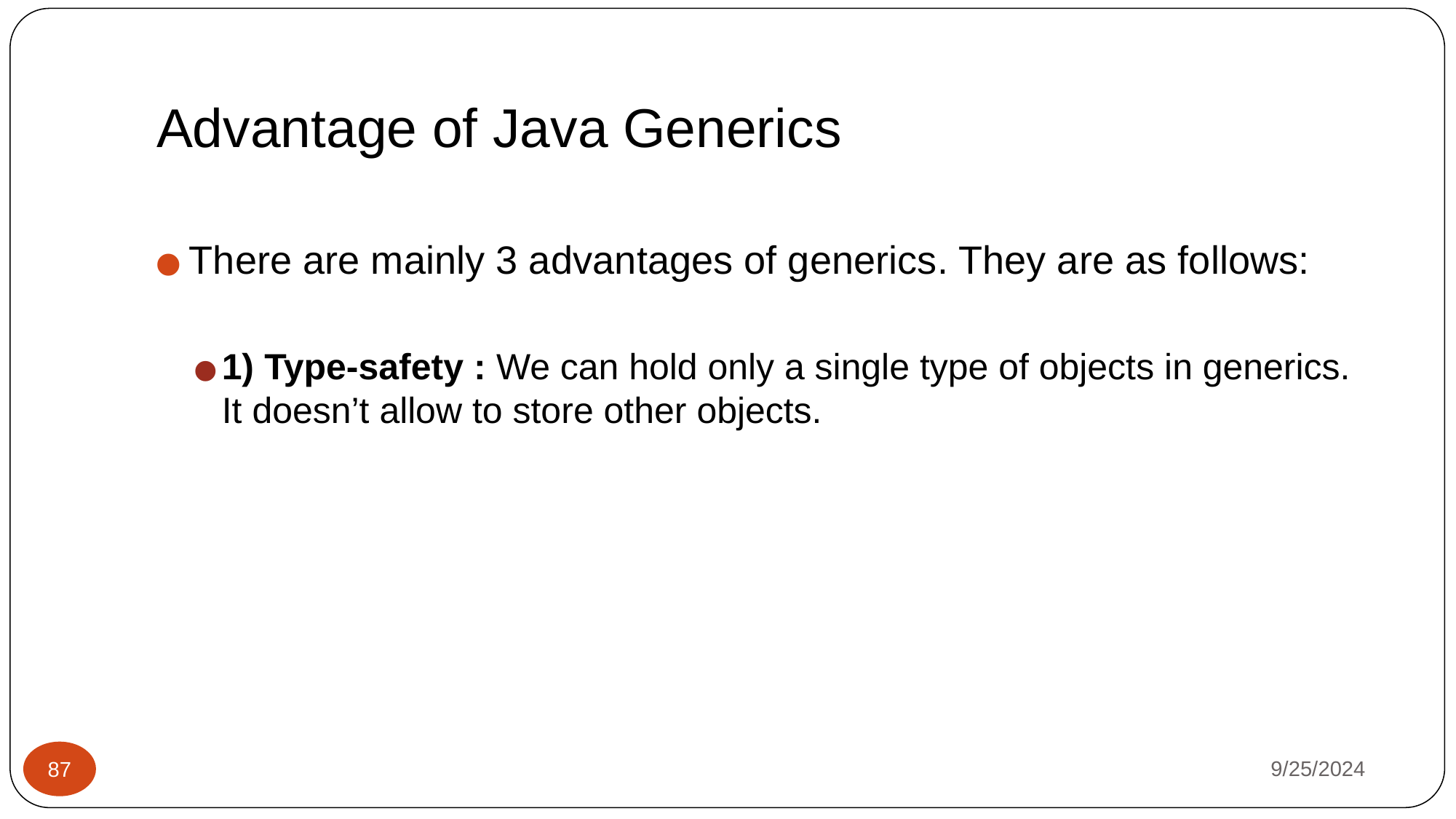

# Advantage of Java Generics

There are mainly 3 advantages of generics. They are as follows:

1) Type-safety : We can hold only a single type of objects in generics. It doesn’t allow to store other objects.

9/25/2024
87